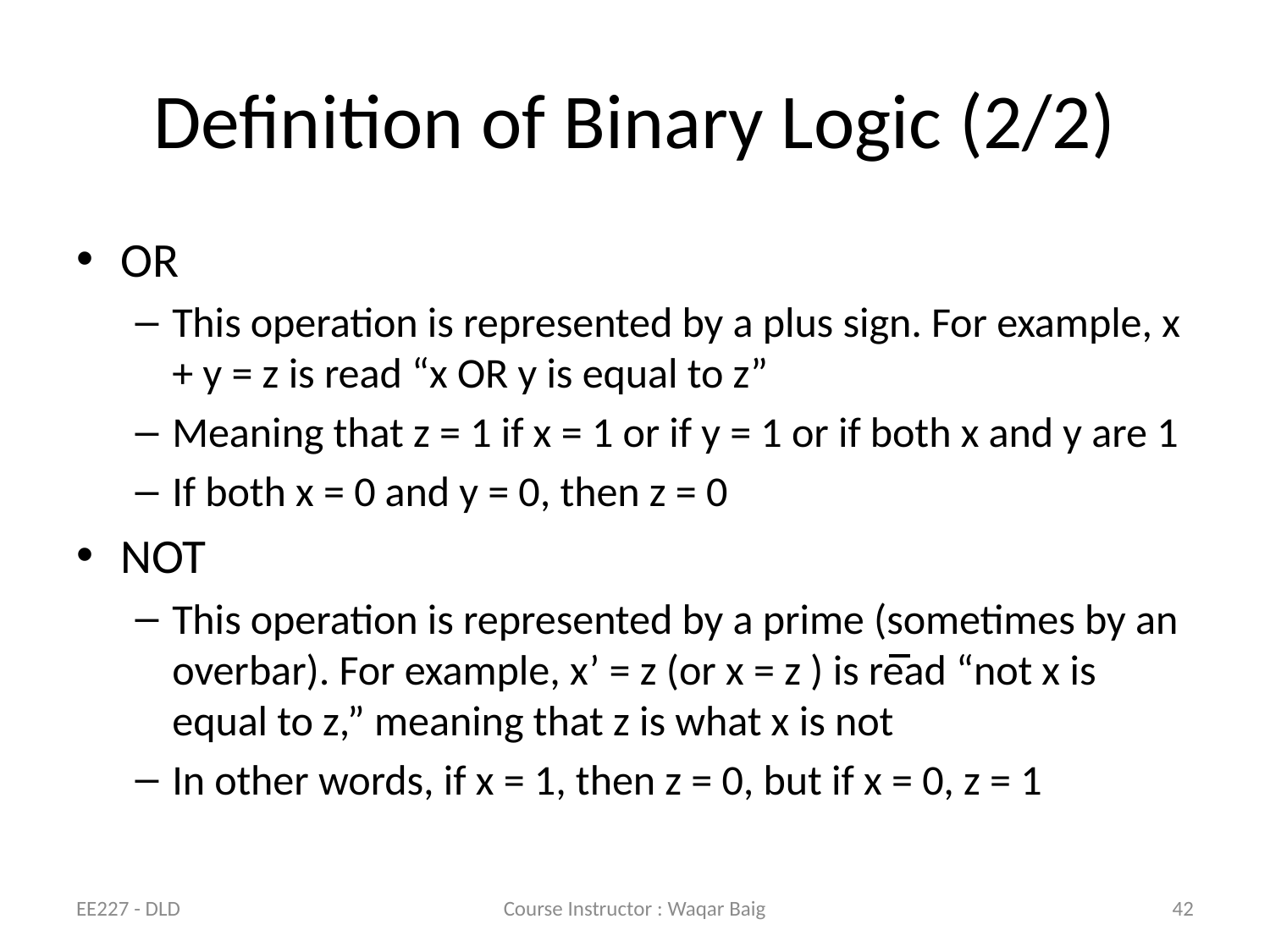

# Definition of Binary Logic (2/2)
OR
This operation is represented by a plus sign. For example, x + y = z is read “x OR y is equal to z”
Meaning that z = 1 if x = 1 or if y = 1 or if both x and y are 1
If both x = 0 and y = 0, then z = 0
NOT
This operation is represented by a prime (sometimes by an overbar). For example, x’ = z (or x = z ) is read “not x is equal to z,” meaning that z is what x is not
In other words, if x = 1, then z = 0, but if x = 0, z = 1
EE227 - DLD
Course Instructor : Waqar Baig
42